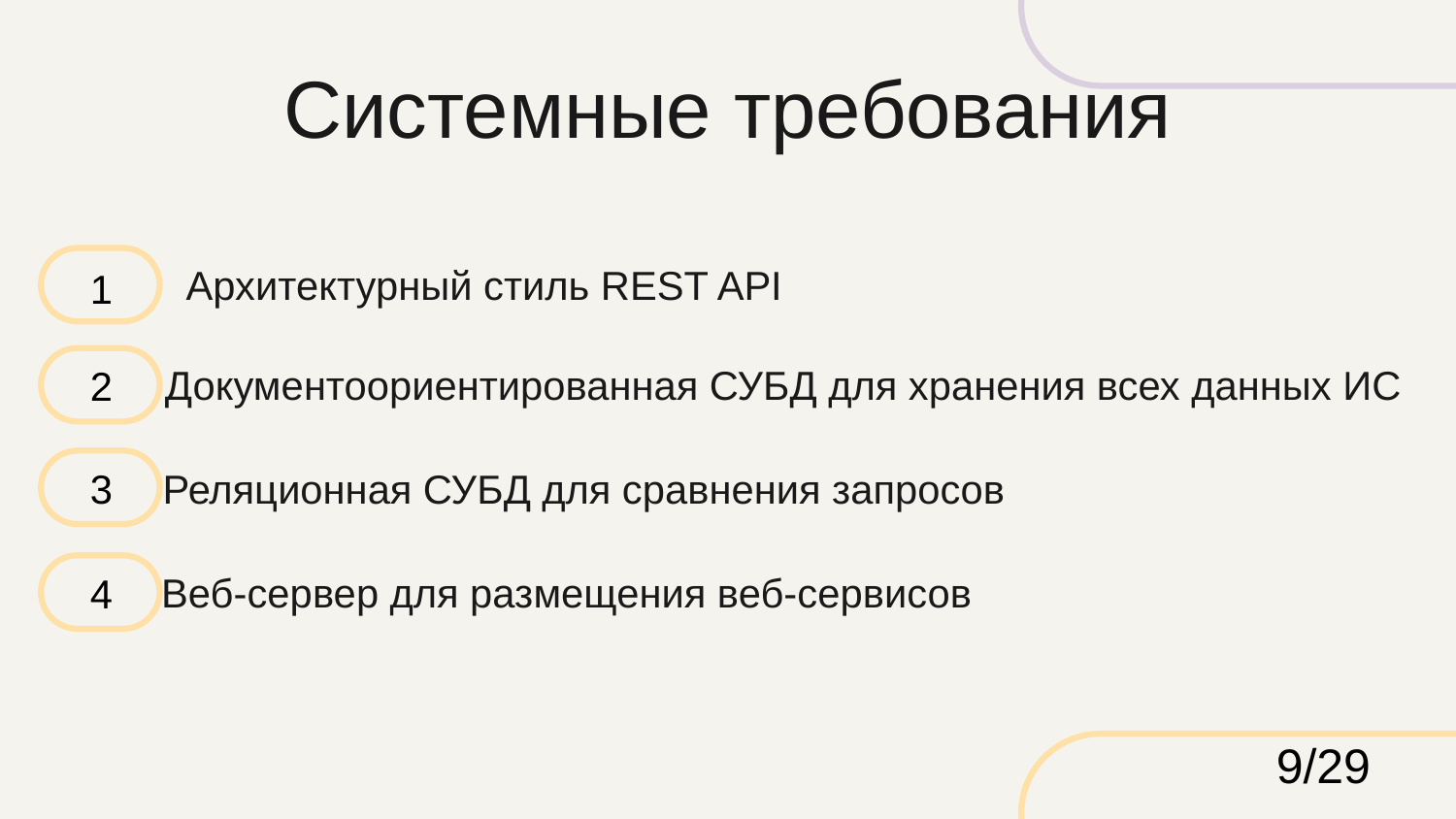

# Системные требования

1
Архитектурный стиль REST API
2

Документоориентированная СУБД для хранения всех данных ИС
3

Реляционная СУБД для сравнения запросов
4

Веб-сервер для размещения веб-сервисов
9/29